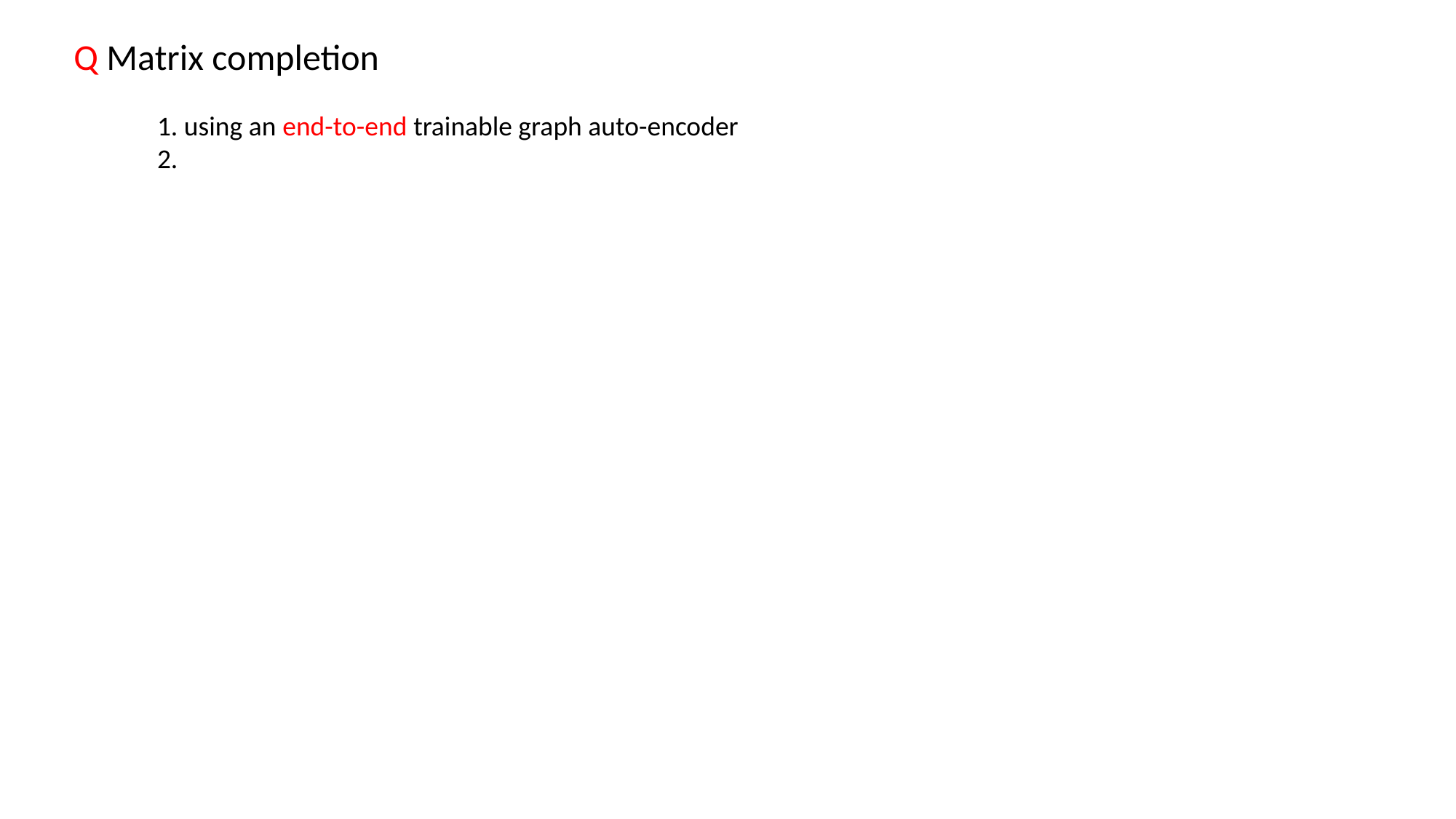

Q Matrix completion
1. using an end-to-end trainable graph auto-encoder
2.